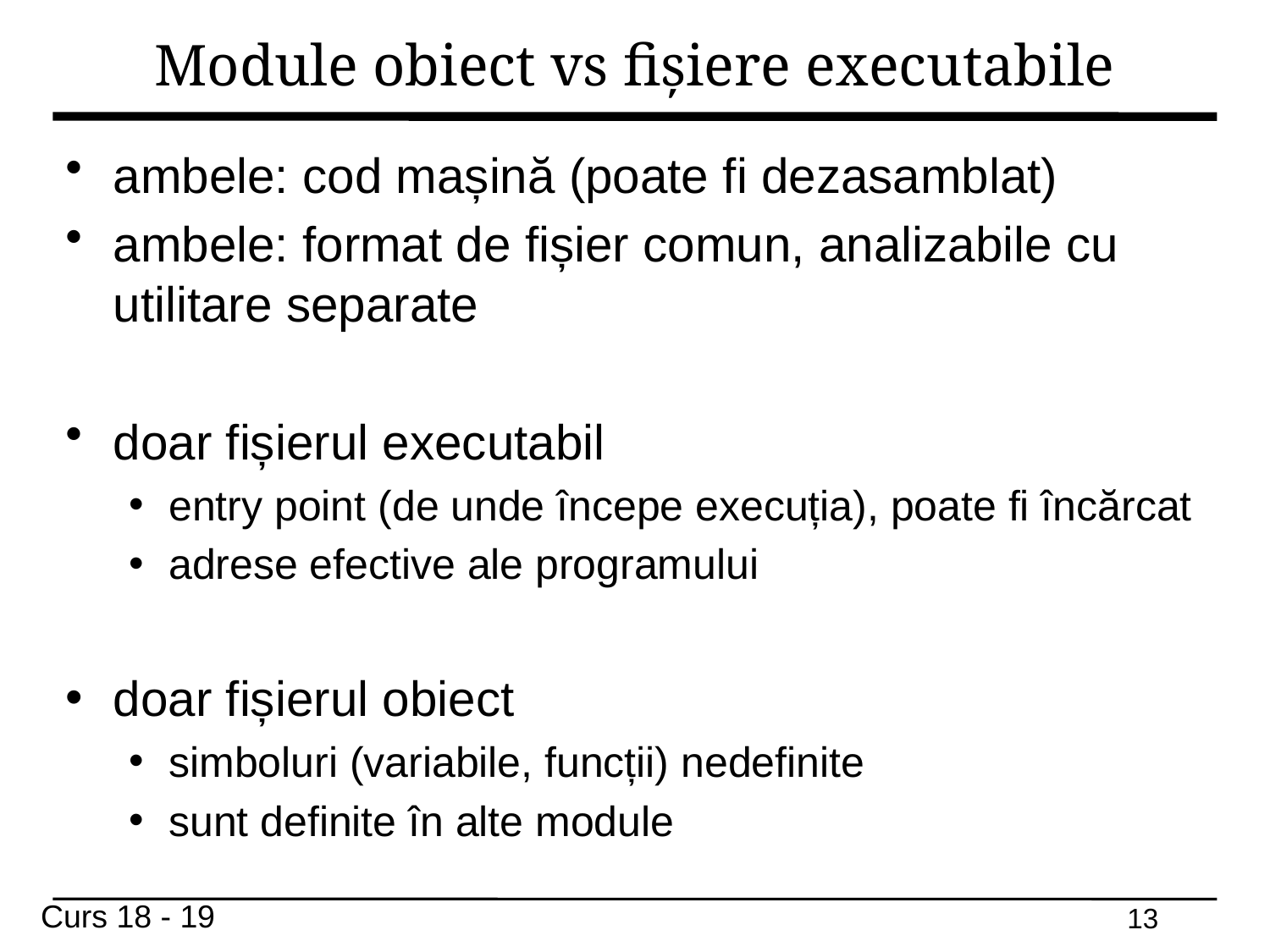

# Module obiect vs fișiere executabile
ambele: cod mașină (poate fi dezasamblat)
ambele: format de fișier comun, analizabile cu utilitare separate

doar fișierul executabil
entry point (de unde începe execuția), poate fi încărcat
adrese efective ale programului

doar fișierul obiect
simboluri (variabile, funcții) nedefinite
sunt definite în alte module